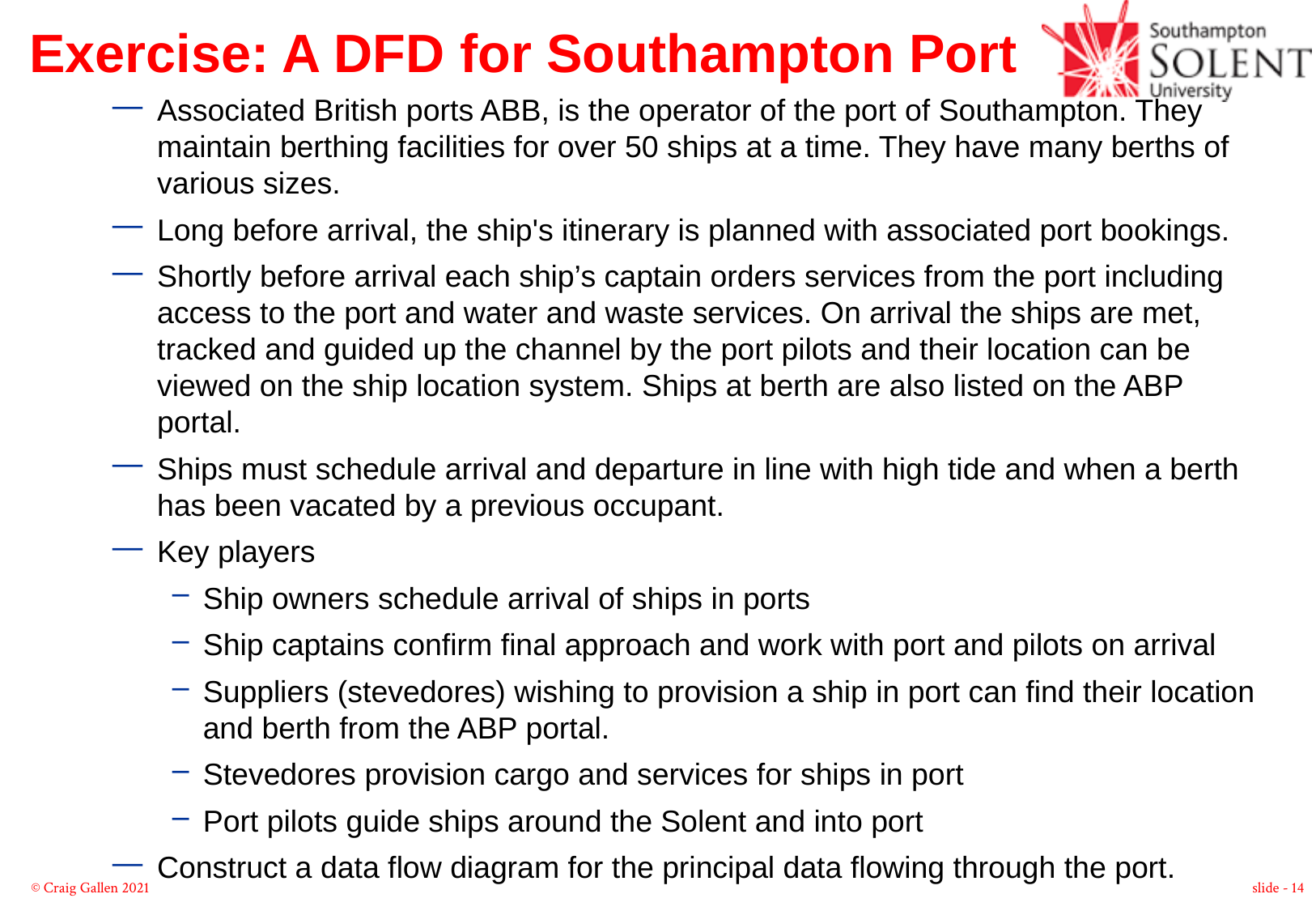

# Exercise: A DFD for Southampton Port
Associated British ports ABB, is the operator of the port of Southampton. They maintain berthing facilities for over 50 ships at a time. They have many berths of various sizes.
Long before arrival, the ship's itinerary is planned with associated port bookings.
Shortly before arrival each ship’s captain orders services from the port including access to the port and water and waste services. On arrival the ships are met, tracked and guided up the channel by the port pilots and their location can be viewed on the ship location system. Ships at berth are also listed on the ABP portal.
Ships must schedule arrival and departure in line with high tide and when a berth has been vacated by a previous occupant.
Key players
Ship owners schedule arrival of ships in ports
Ship captains confirm final approach and work with port and pilots on arrival
Suppliers (stevedores) wishing to provision a ship in port can find their location and berth from the ABP portal.
Stevedores provision cargo and services for ships in port
Port pilots guide ships around the Solent and into port
Construct a data flow diagram for the principal data flowing through the port.